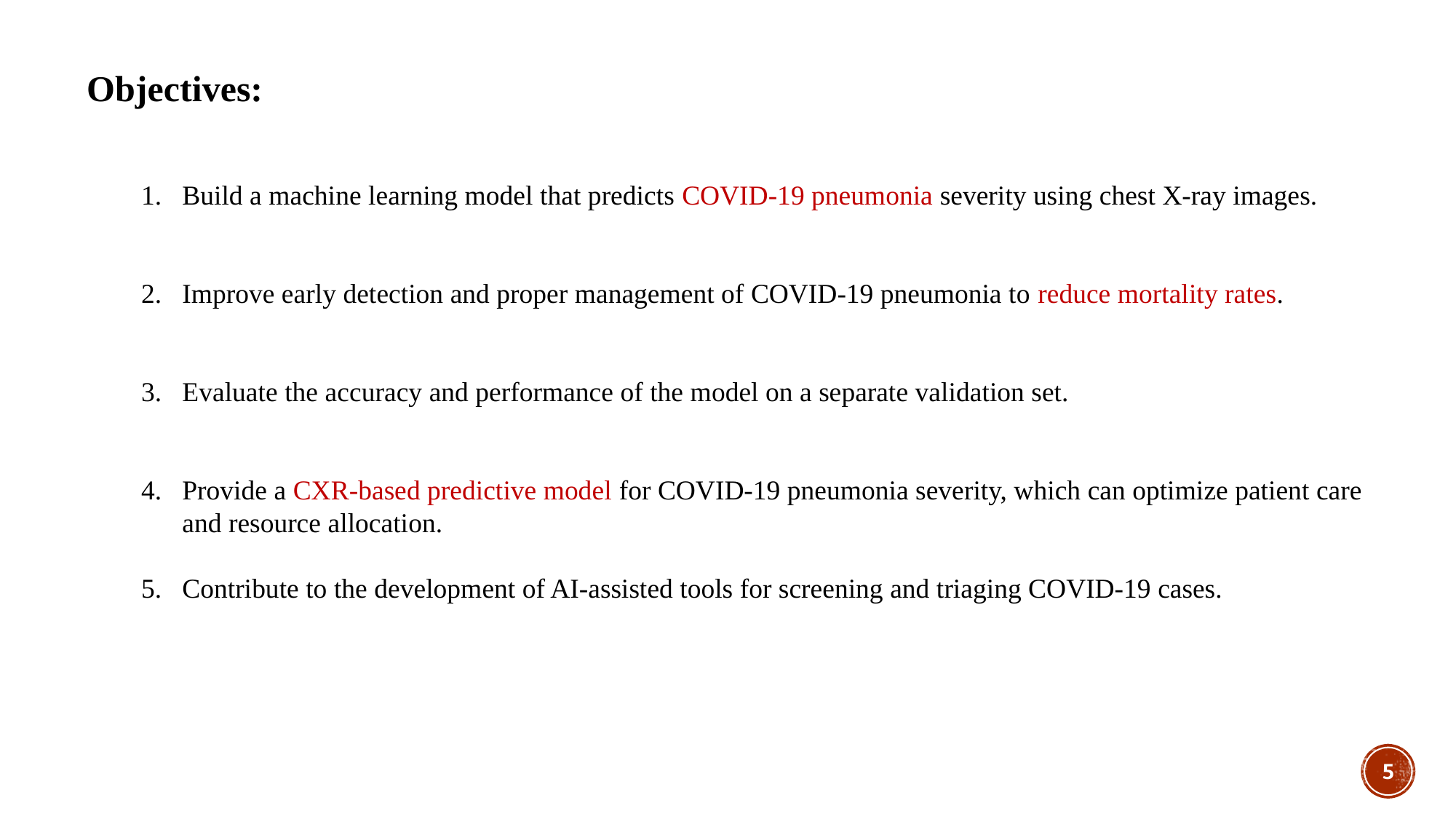

Objectives:
Build a machine learning model that predicts COVID-19 pneumonia severity using chest X-ray images.

Improve early detection and proper management of COVID-19 pneumonia to reduce mortality rates.

Evaluate the accuracy and performance of the model on a separate validation set.

Provide a CXR-based predictive model for COVID-19 pneumonia severity, which can optimize patient care and resource allocation.

Contribute to the development of AI-assisted tools for screening and triaging COVID-19 cases.

5